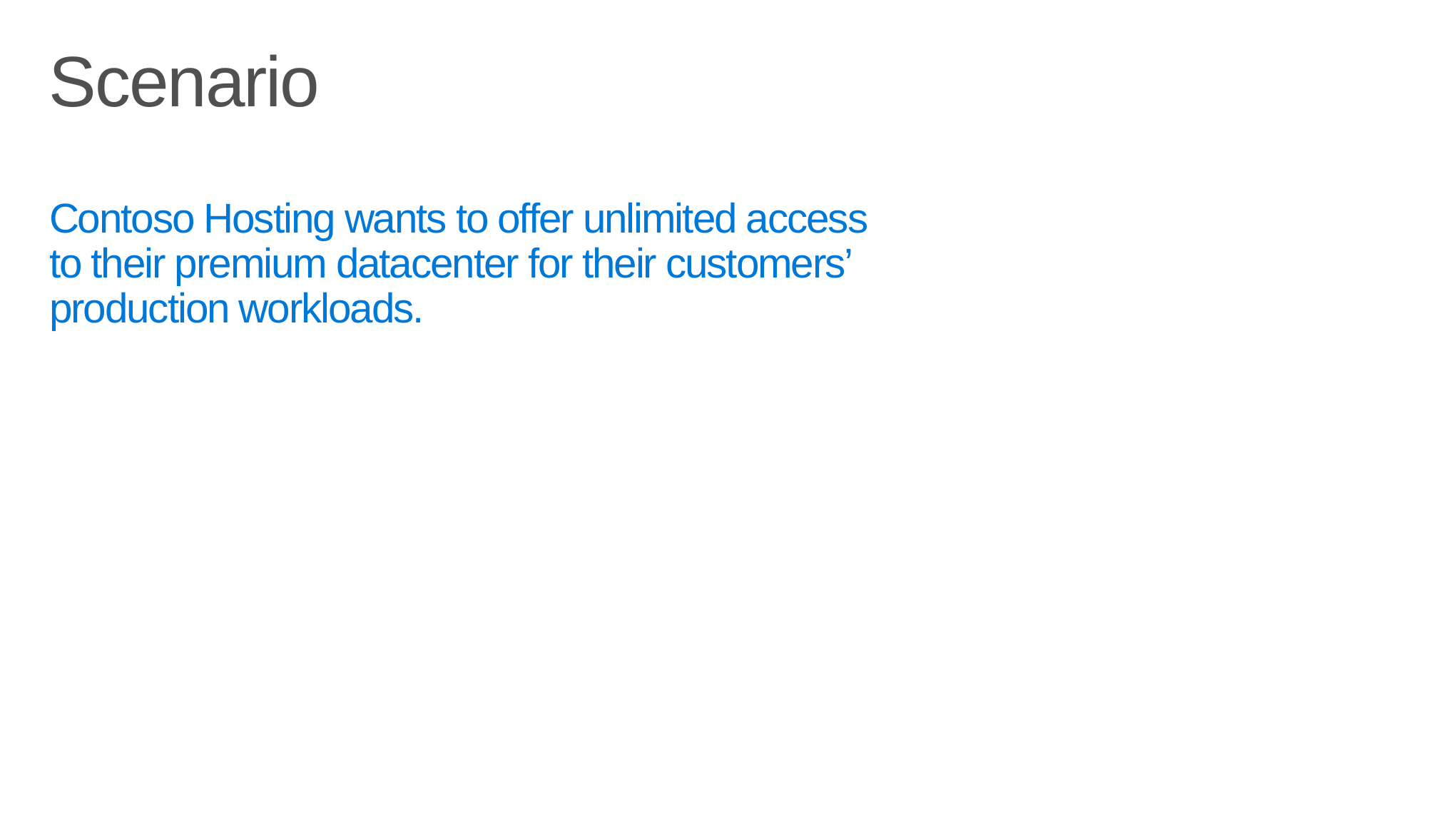

Scenario
Contoso Hosting wants to offer unlimited access to their premium datacenter for their customers’ production workloads.